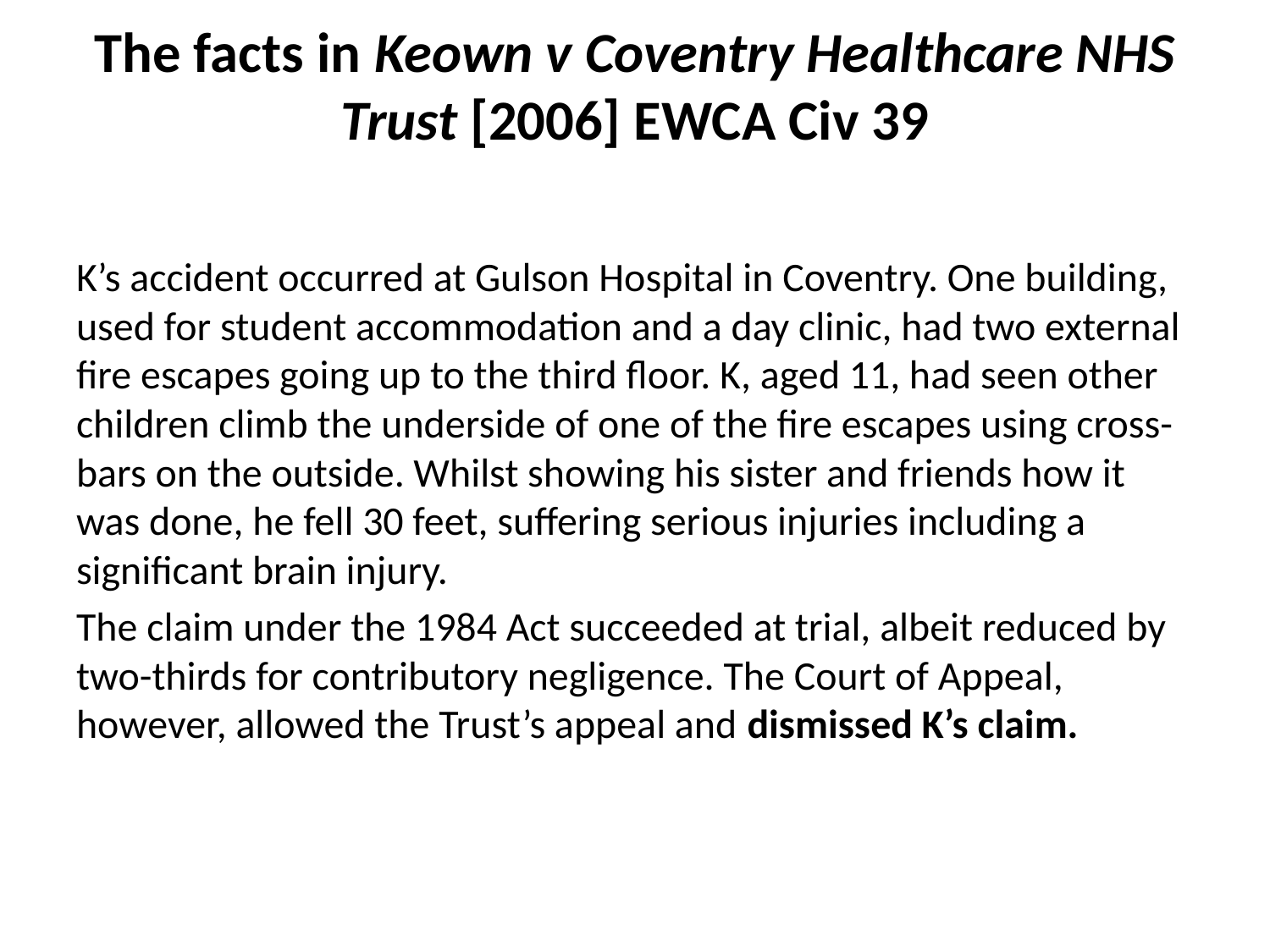

# The facts in Keown v Coventry Healthcare NHS Trust [2006] EWCA Civ 39
K’s accident occurred at Gulson Hospital in Coventry. One building, used for student accommodation and a day clinic, had two external fire escapes going up to the third floor. K, aged 11, had seen other children climb the underside of one of the fire escapes using cross-bars on the outside. Whilst showing his sister and friends how it was done, he fell 30 feet, suffering serious injuries including a significant brain injury.
The claim under the 1984 Act succeeded at trial, albeit reduced by two-thirds for contributory negligence. The Court of Appeal, however, allowed the Trust’s appeal and dismissed K’s claim.